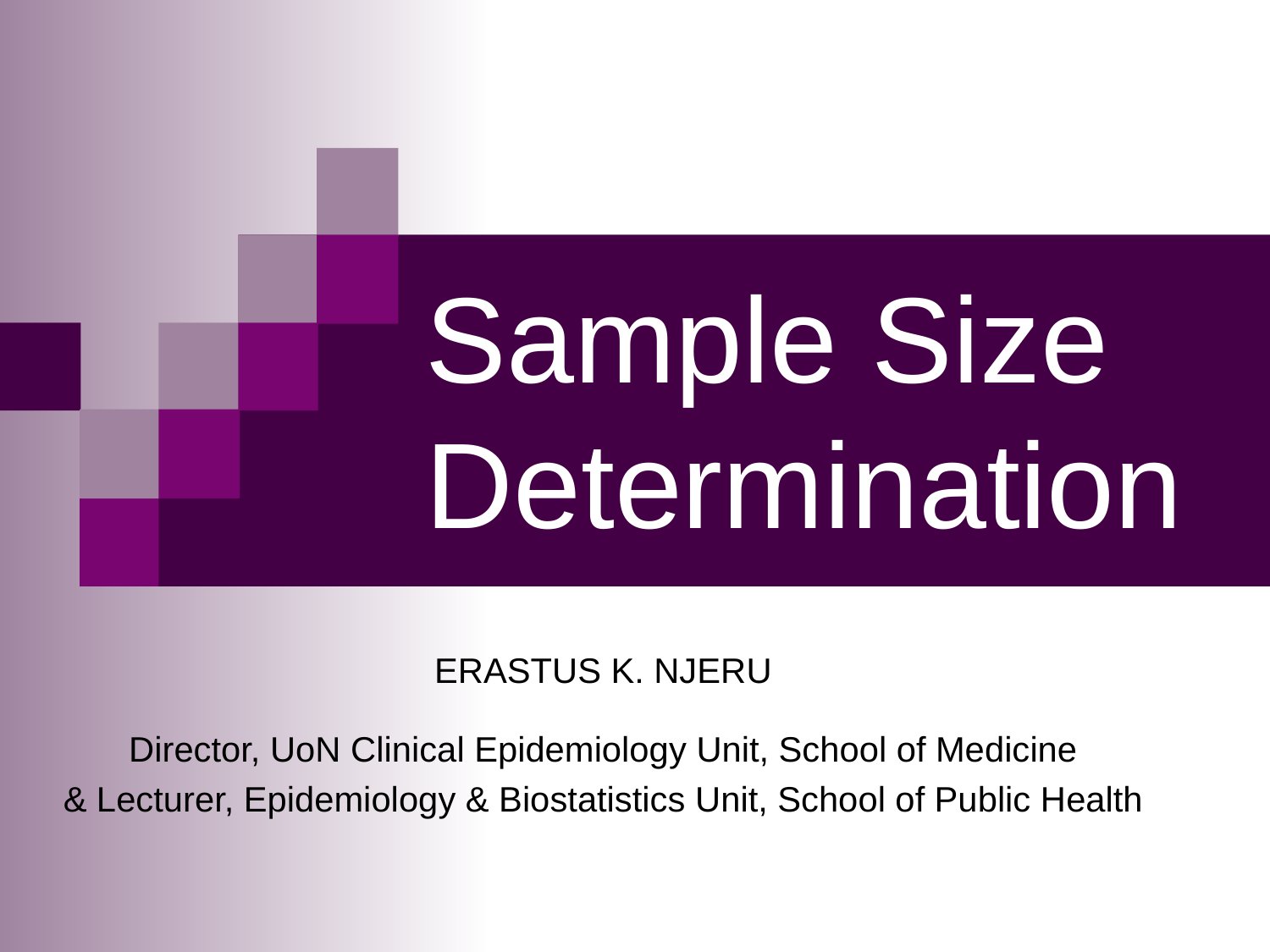

# Sample Size Determination

ERASTUS K. NJERU

Director, UoN Clinical Epidemiology Unit, School of Medicine
& Lecturer, Epidemiology & Biostatistics Unit, School of Public Health